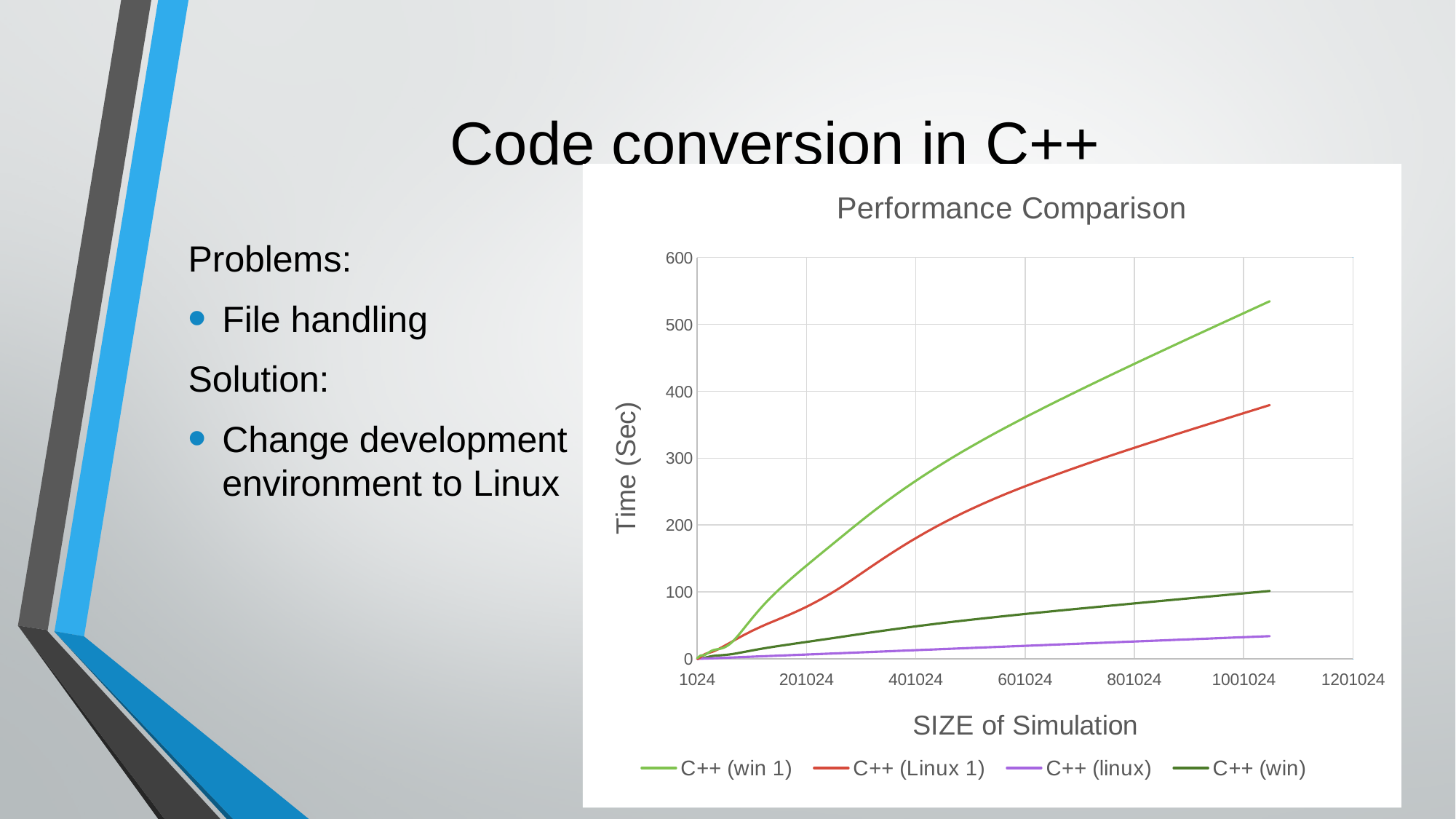

# Code conversion in C++

### Chart: Performance Comparison

| Category | C++ (win 1) | C++ (Linux 1) | C++ (linux) | C++ (win) |
|---|---|---|---|---|
Problems:
File handling
Solution:
Change development environment to Linux

16